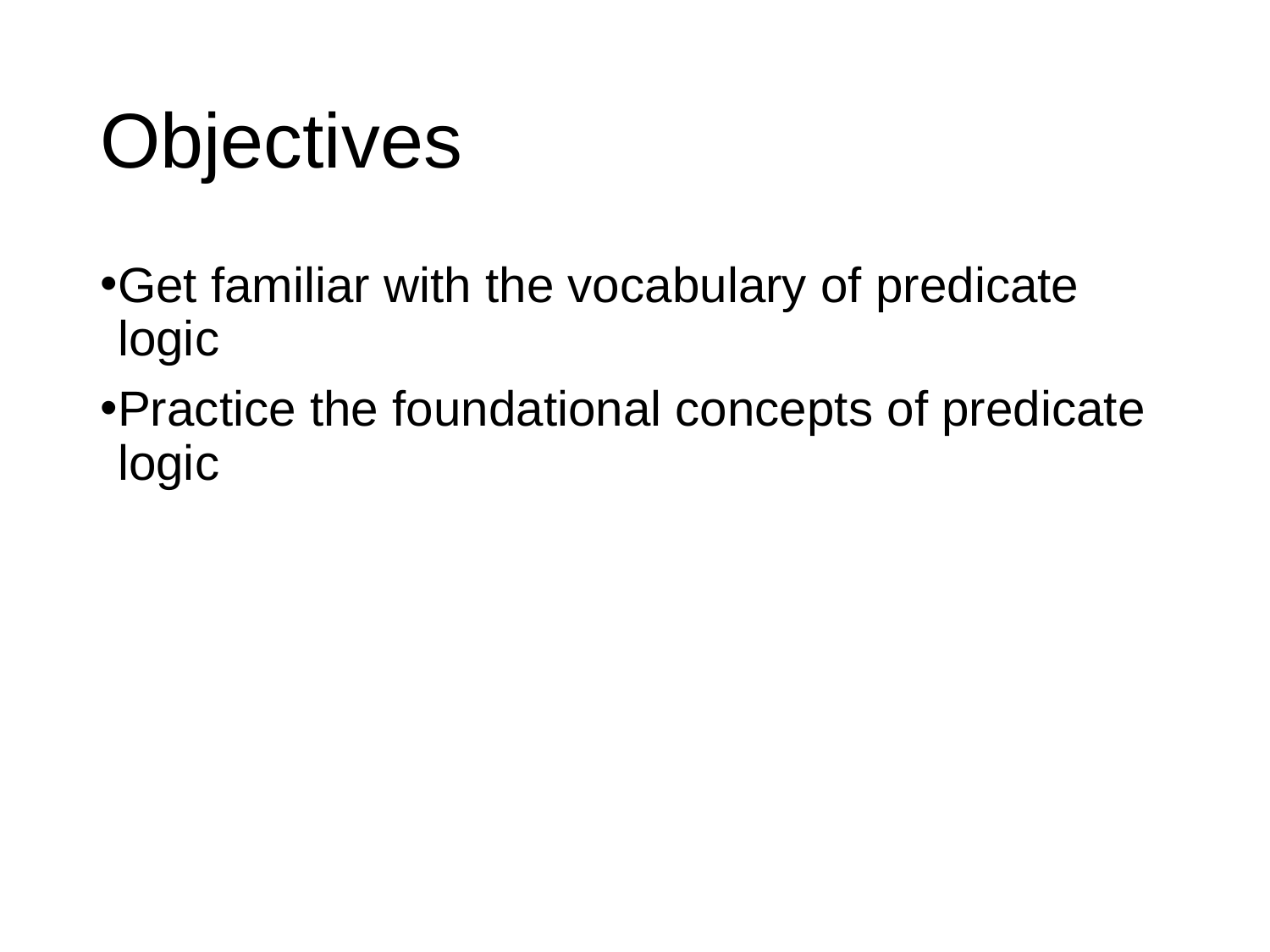

# Objectives
Get familiar with the vocabulary of predicate logic
Practice the foundational concepts of predicate logic